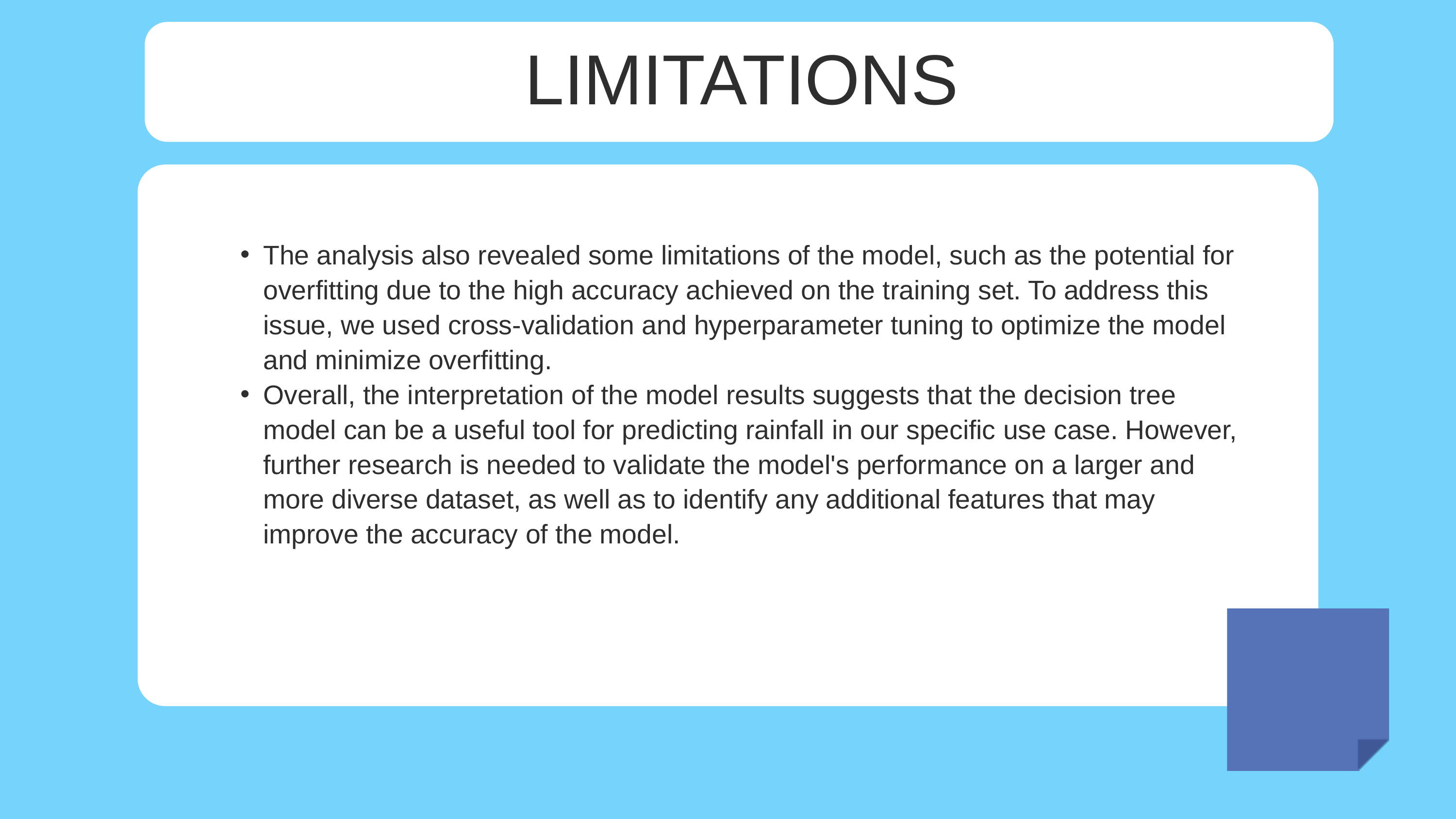

LIMITATIONS

The analysis also revealed some limitations of the model, such as the potential for overfitting due to the high accuracy achieved on the training set. To address this issue, we used cross-validation and hyperparameter tuning to optimize the model and minimize overfitting.
Overall, the interpretation of the model results suggests that the decision tree model can be a useful tool for predicting rainfall in our specific use case. However, further research is needed to validate the model's performance on a larger and more diverse dataset, as well as to identify any additional features that may improve the accuracy of the model.